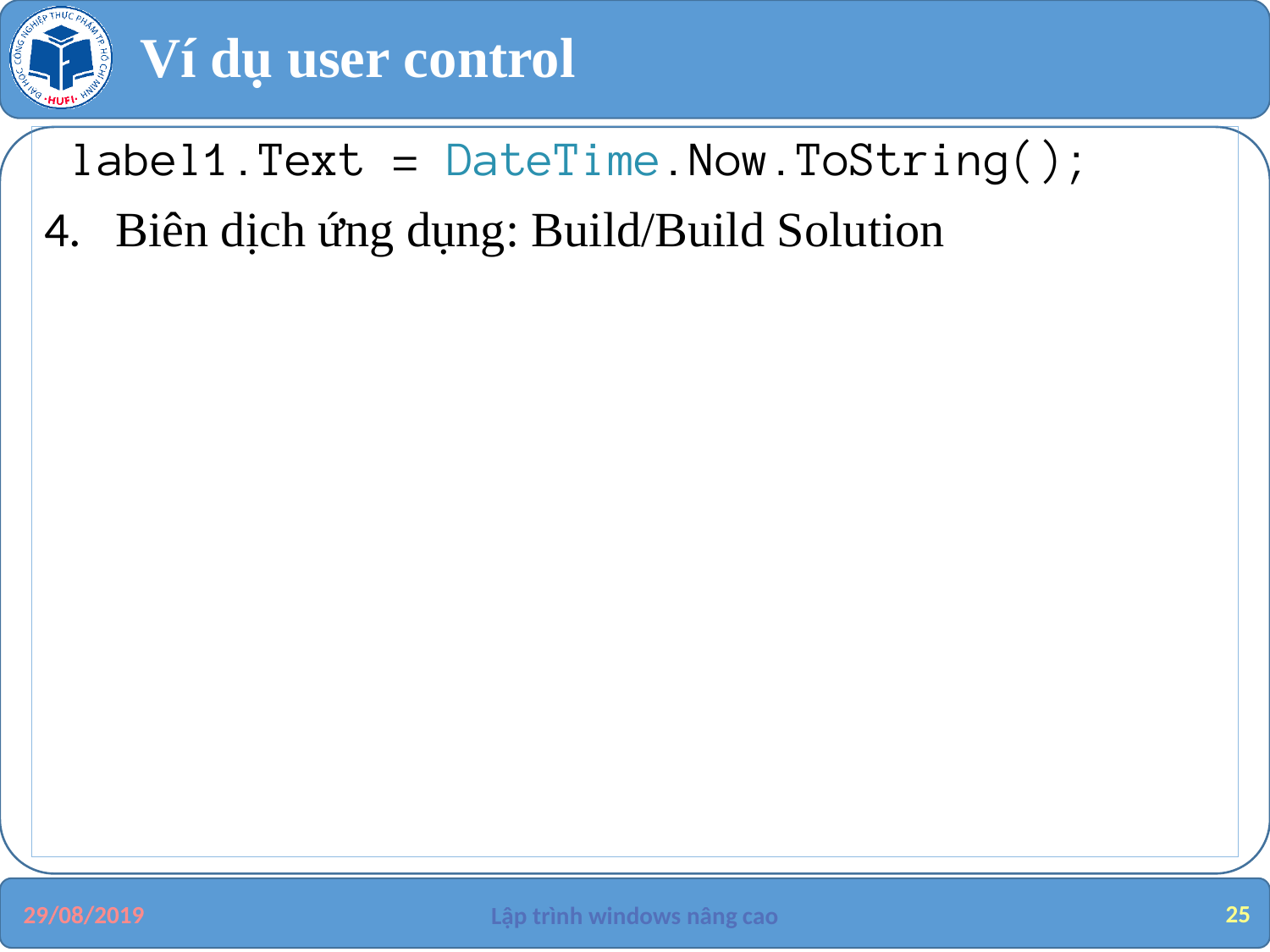

# Ví dụ user control
 label1.Text = DateTime.Now.ToString();
4.   Biên dịch ứng dụng: Build/Build Solution

25
29/08/2019
Lập trình windows nâng cao